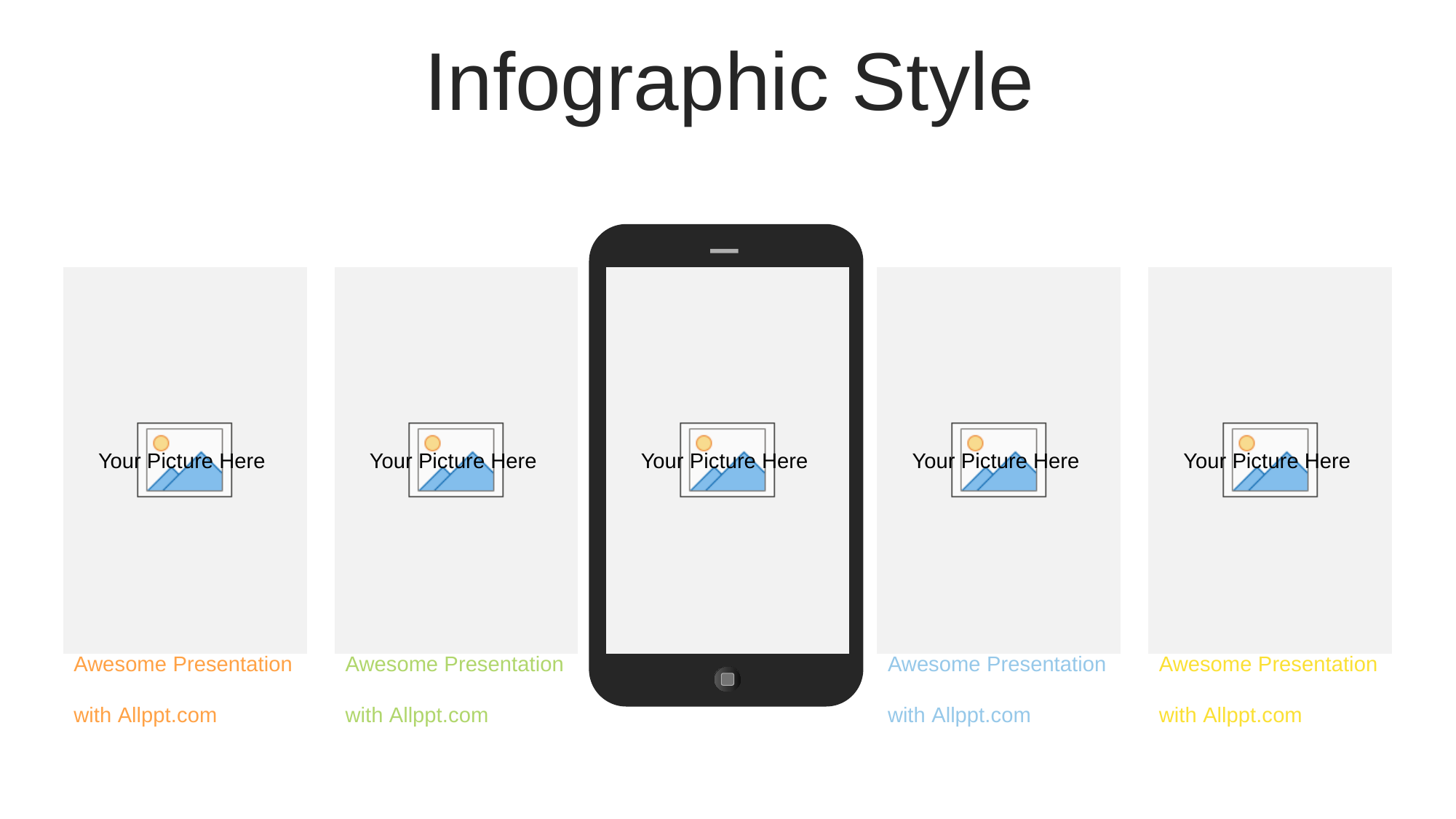

Infographic Style

Awesome Presentation
with Allppt.com
Awesome Presentation
with Allppt.com
Awesome Presentation
with Allppt.com
Awesome Presentation
with Allppt.com